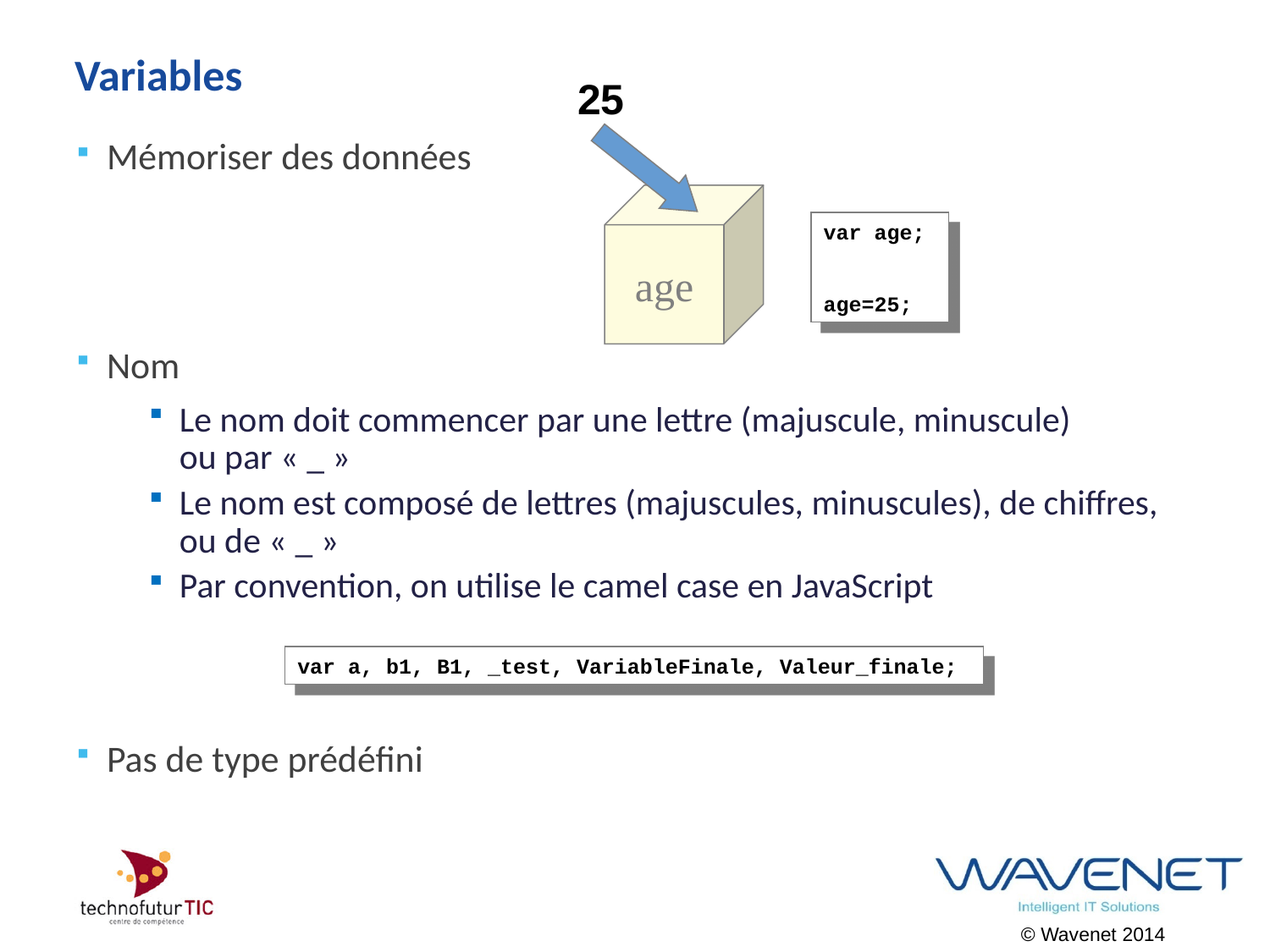

# Variables
25
Mémoriser des données

Nom
Le nom doit commencer par une lettre (majuscule, minuscule)
ou par « _ »
Le nom est composé de lettres (majuscules, minuscules), de chiffres,
ou de « _ »
Par convention, on utilise le camel case en JavaScript

Pas de type prédéfini

age
var age;

age=25;
var a, b1, B1, _test, VariableFinale, Valeur_finale;
© Wavenet 2014